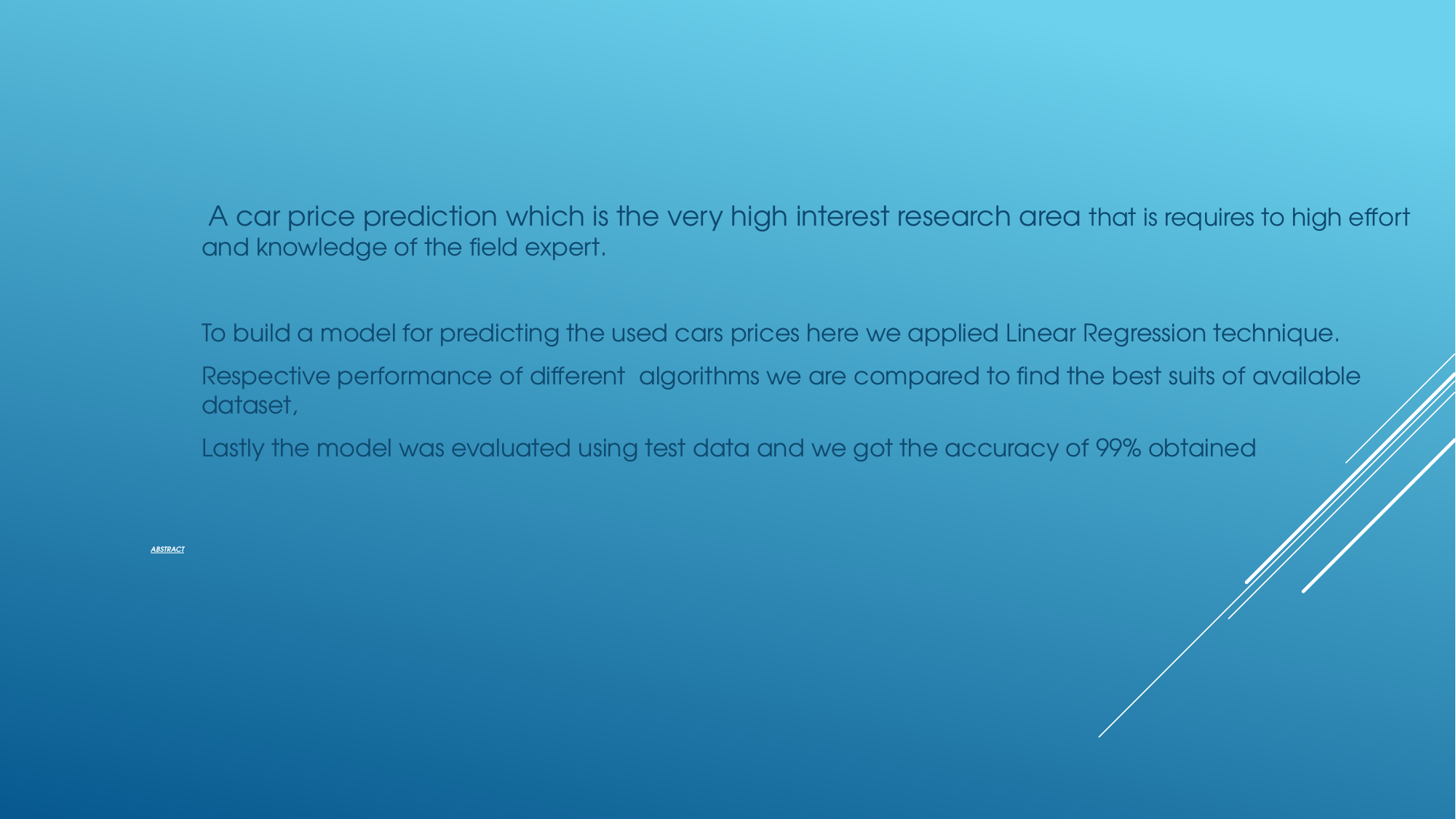

A car price prediction which is the very high interest research area that is requires to high effort and knowledge of the field expert.

To build a model for predicting the used cars prices here we applied Linear Regression technique.
Respective performance of different  algorithms we are compared to find the best suits of available dataset,
Lastly the model was evaluated using test data and we got the accuracy of 99% obtained
# ABSTRACT